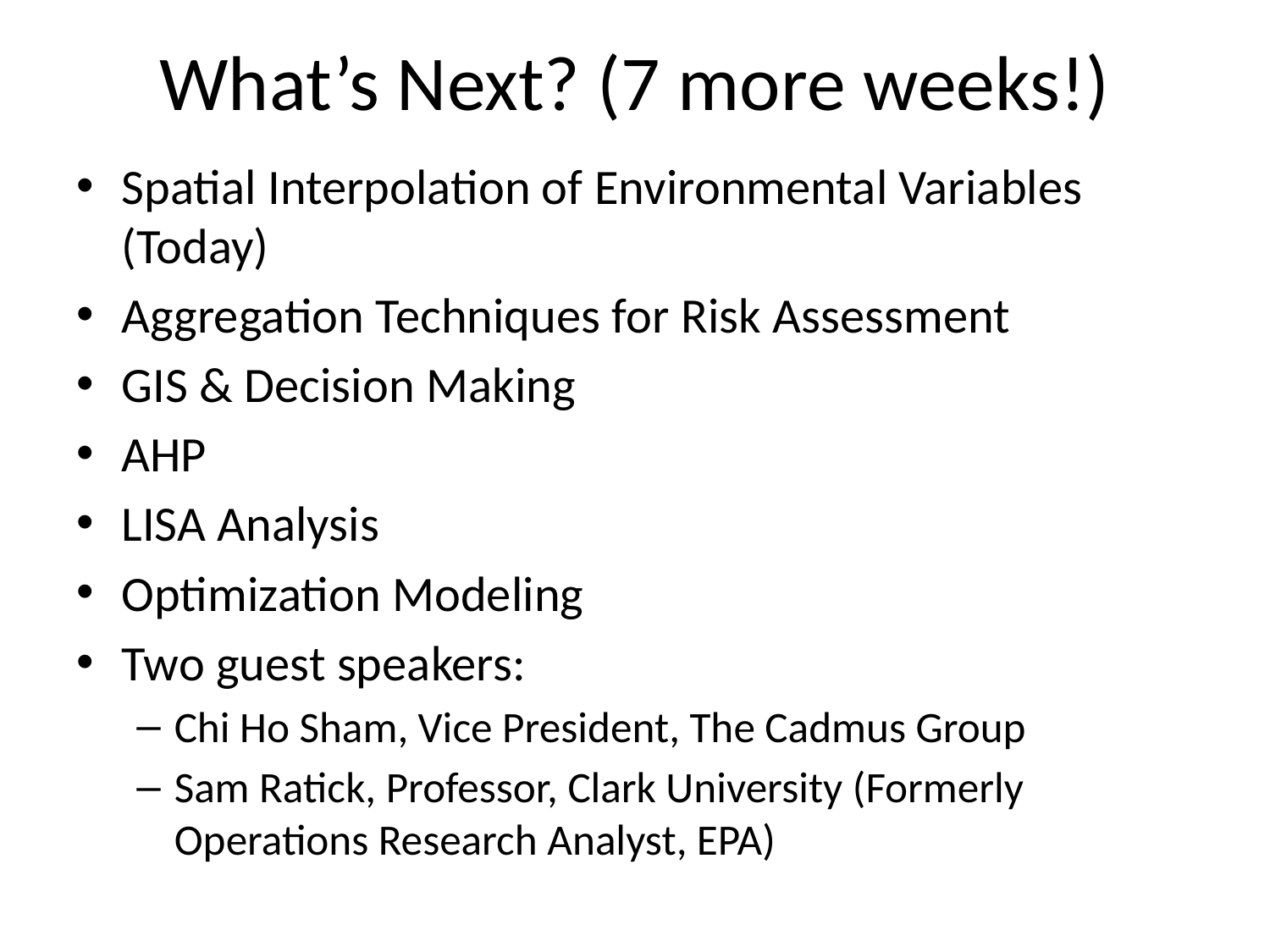

# What’s Next? (7 more weeks!)
Spatial Interpolation of Environmental Variables (Today)
Aggregation Techniques for Risk Assessment
GIS & Decision Making
AHP
LISA Analysis
Optimization Modeling
Two guest speakers:
Chi Ho Sham, Vice President, The Cadmus Group
Sam Ratick, Professor, Clark University (Formerly Operations Research Analyst, EPA)